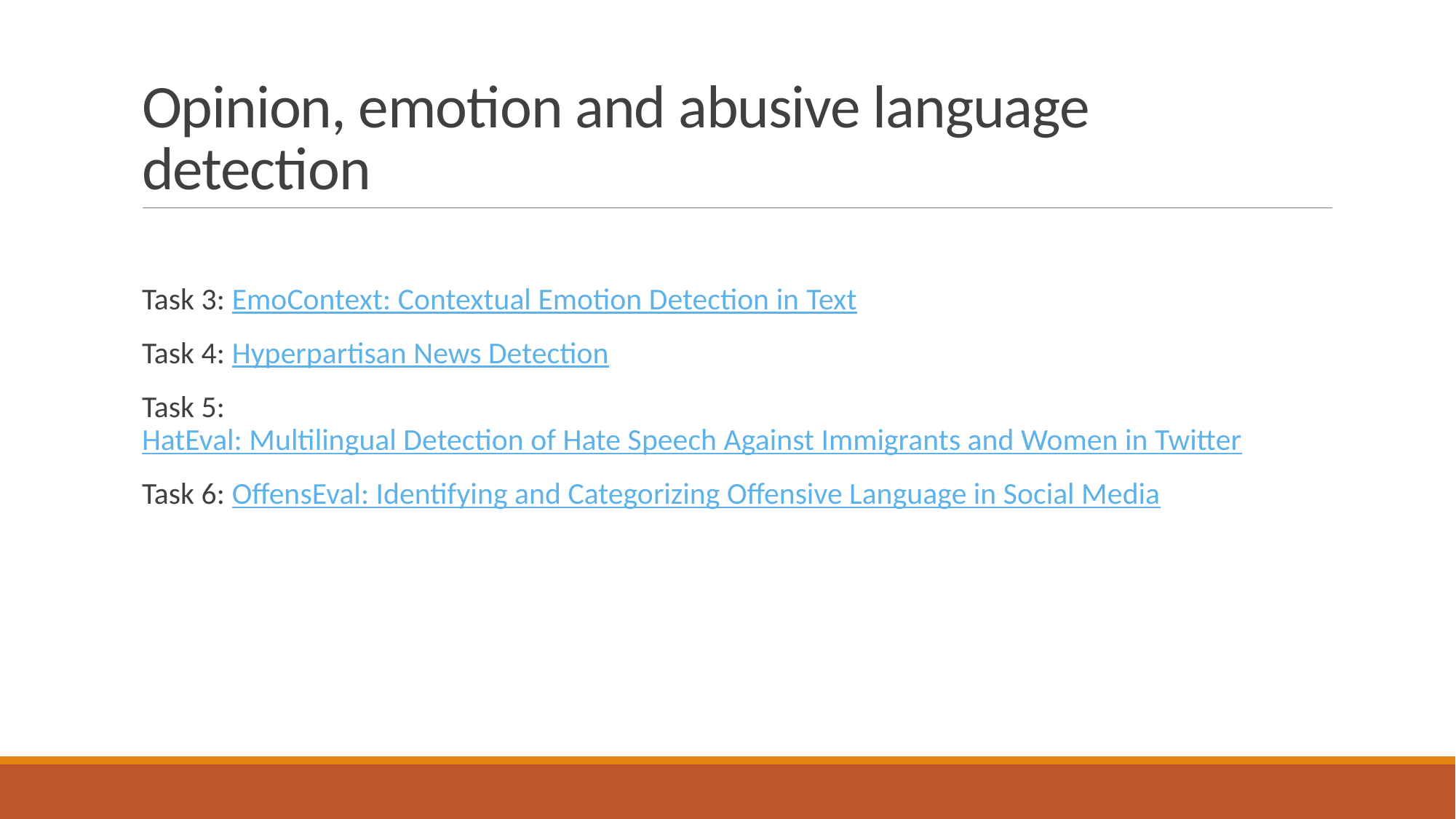

# Opinion, emotion and abusive language detection

Task 3: EmoContext: Contextual Emotion Detection in Text
Task 4: Hyperpartisan News Detection
Task 5: HatEval: Multilingual Detection of Hate Speech Against Immigrants and Women in Twitter
Task 6: OffensEval: Identifying and Categorizing Offensive Language in Social Media